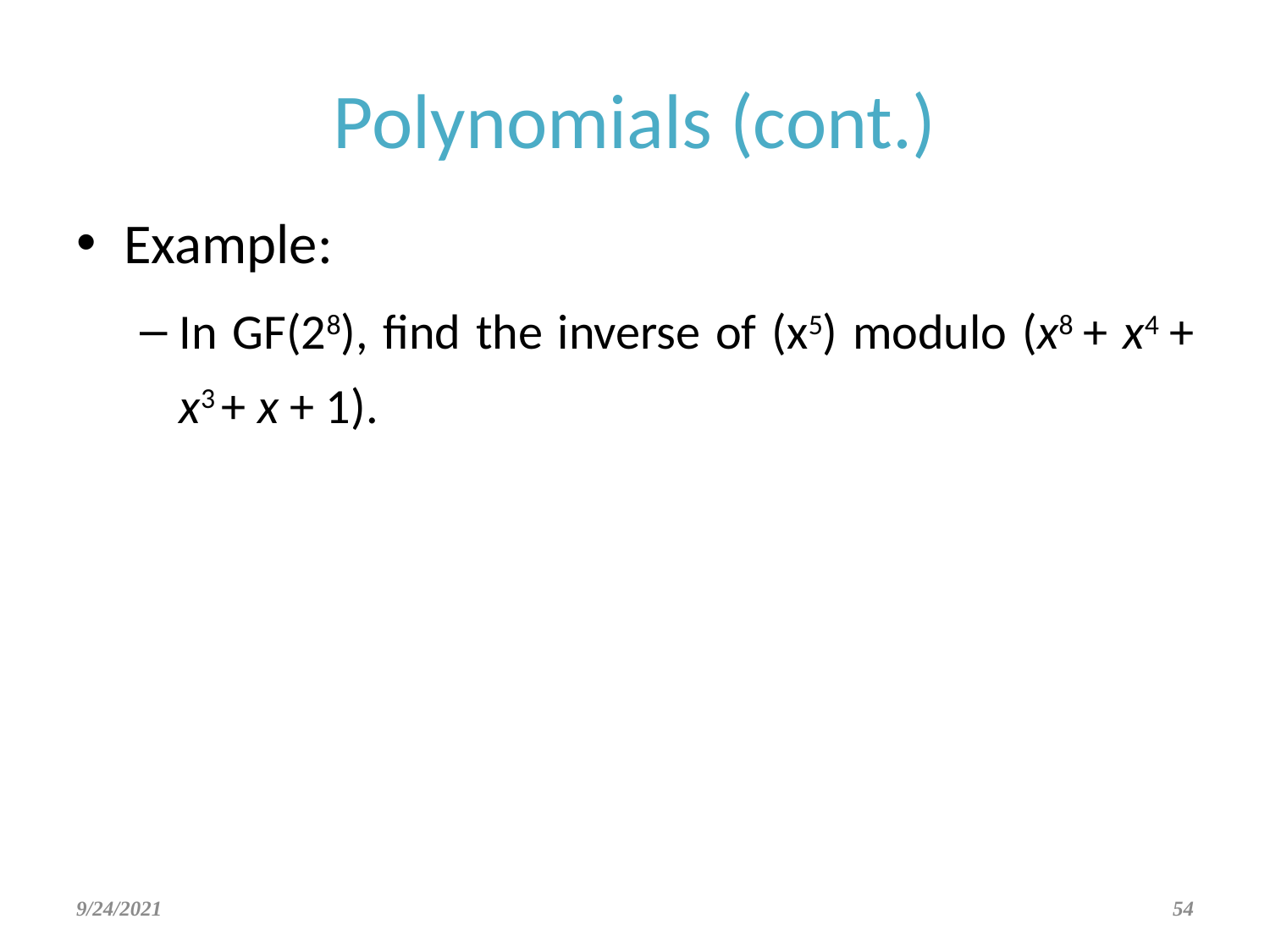

# Polynomials (cont.)
Example:
In GF(28), find the inverse of (x5) modulo (x8 + x4 + x3 + x + 1).
9/24/2021
54